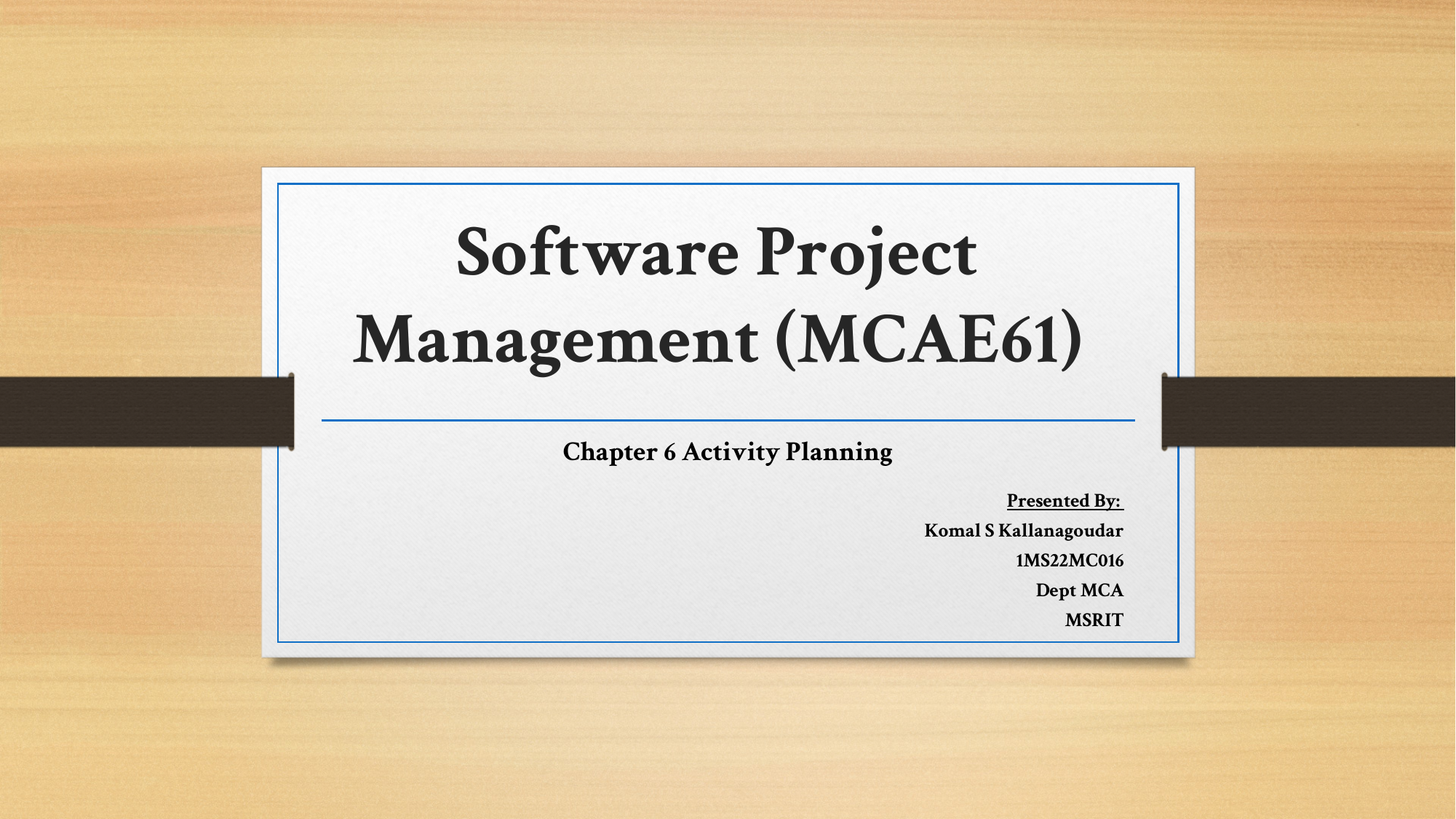

# Software Project Management (MCAE61)
Chapter 6 Activity Planning

Presented By:
	Komal S Kallanagoudar
1MS22MC016
Dept MCA
MSRIT